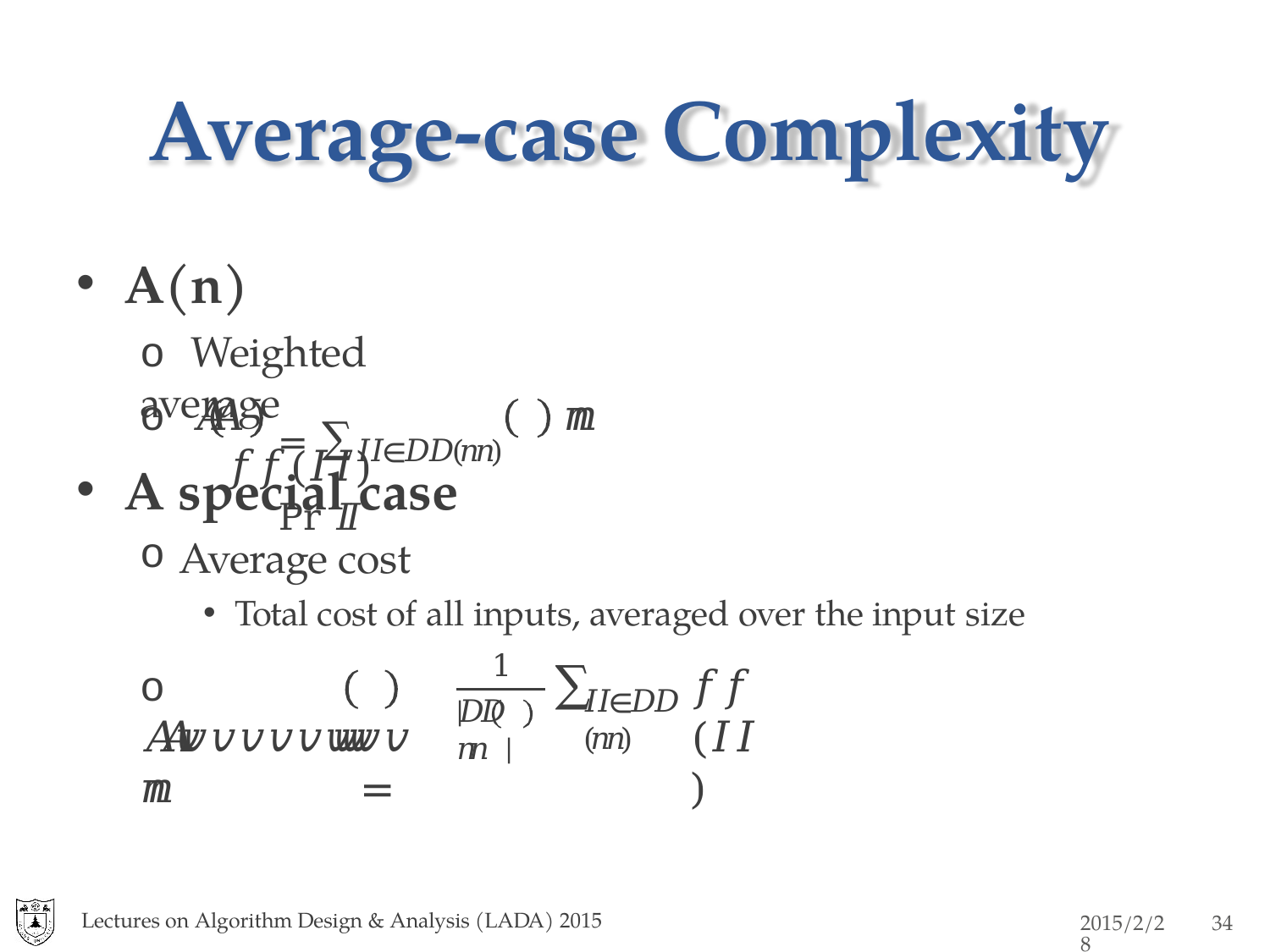

# Average-case Complexity
A(n)
o Weighted average
o 𝐴𝐴	𝑛𝑛	𝑓𝑓(𝐼𝐼)
= ∑𝐼𝐼∈𝐷𝐷(𝑛𝑛) Pr 𝐼𝐼

A special case
Average cost
Total cost of all inputs, averaged over the input size
1
∑
o 𝐴𝐴𝑣𝑣𝑣𝑣𝑣𝑣𝑣𝑣𝑣𝑣𝑣𝑣	𝑛𝑛	=
𝑓𝑓(𝐼𝐼)

𝐼𝐼∈𝐷𝐷(𝑛𝑛)

|𝐷𝐷 𝑛𝑛 |

Lectures on Algorithm Design & Analysis (LADA) 2015
2015/2/28
34